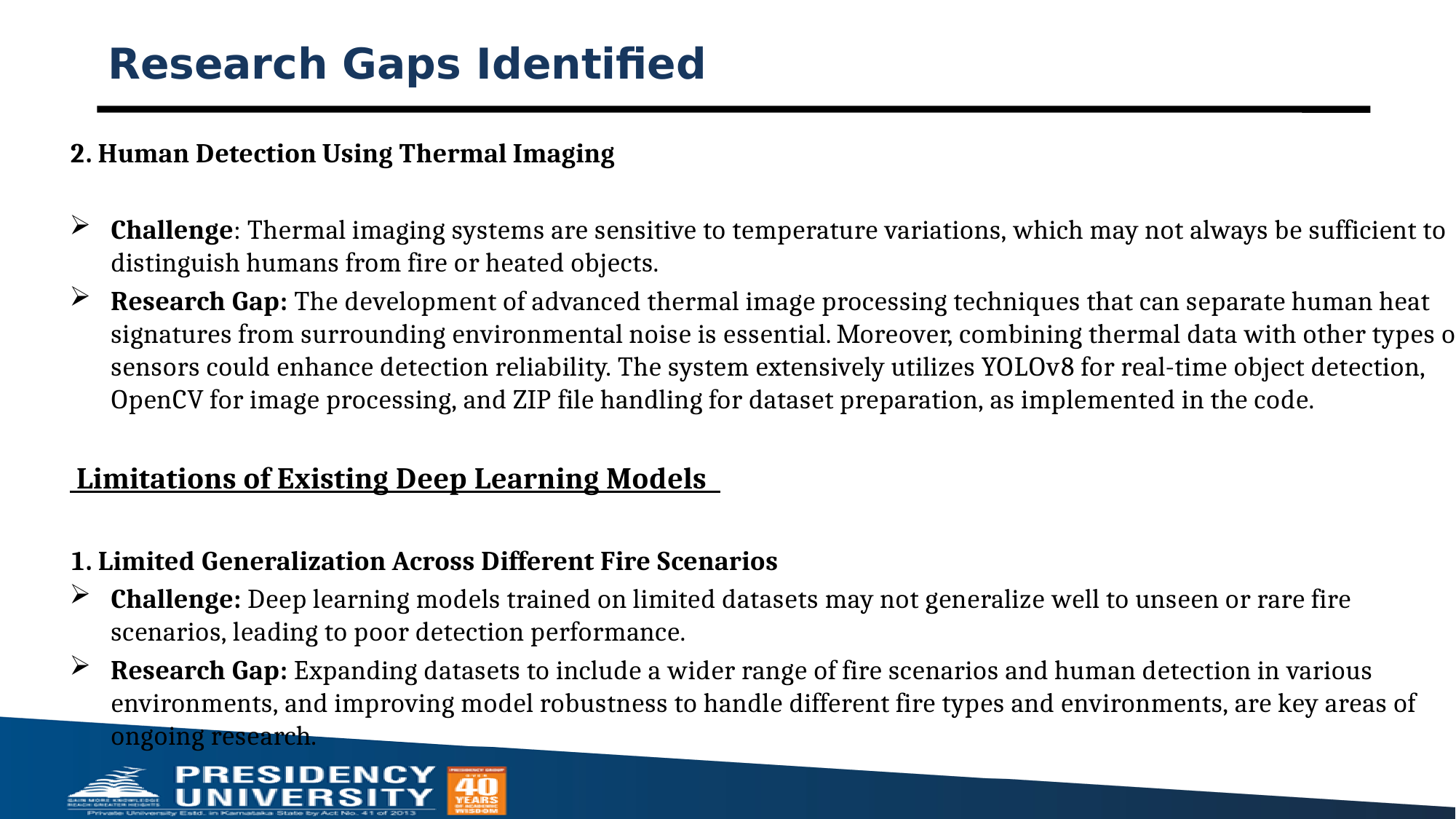

# Research Gaps Identified
2. Human Detection Using Thermal Imaging

Challenge: Thermal imaging systems are sensitive to temperature variations, which may not always be sufficient to distinguish humans from fire or heated objects.
Research Gap: The development of advanced thermal image processing techniques that can separate human heat signatures from surrounding environmental noise is essential. Moreover, combining thermal data with other types of sensors could enhance detection reliability. The system extensively utilizes YOLOv8 for real-time object detection, OpenCV for image processing, and ZIP file handling for dataset preparation, as implemented in the code.

 Limitations of Existing Deep Learning Models

1. Limited Generalization Across Different Fire Scenarios
Challenge: Deep learning models trained on limited datasets may not generalize well to unseen or rare fire scenarios, leading to poor detection performance.
Research Gap: Expanding datasets to include a wider range of fire scenarios and human detection in various environments, and improving model robustness to handle different fire types and environments, are key areas of ongoing research.